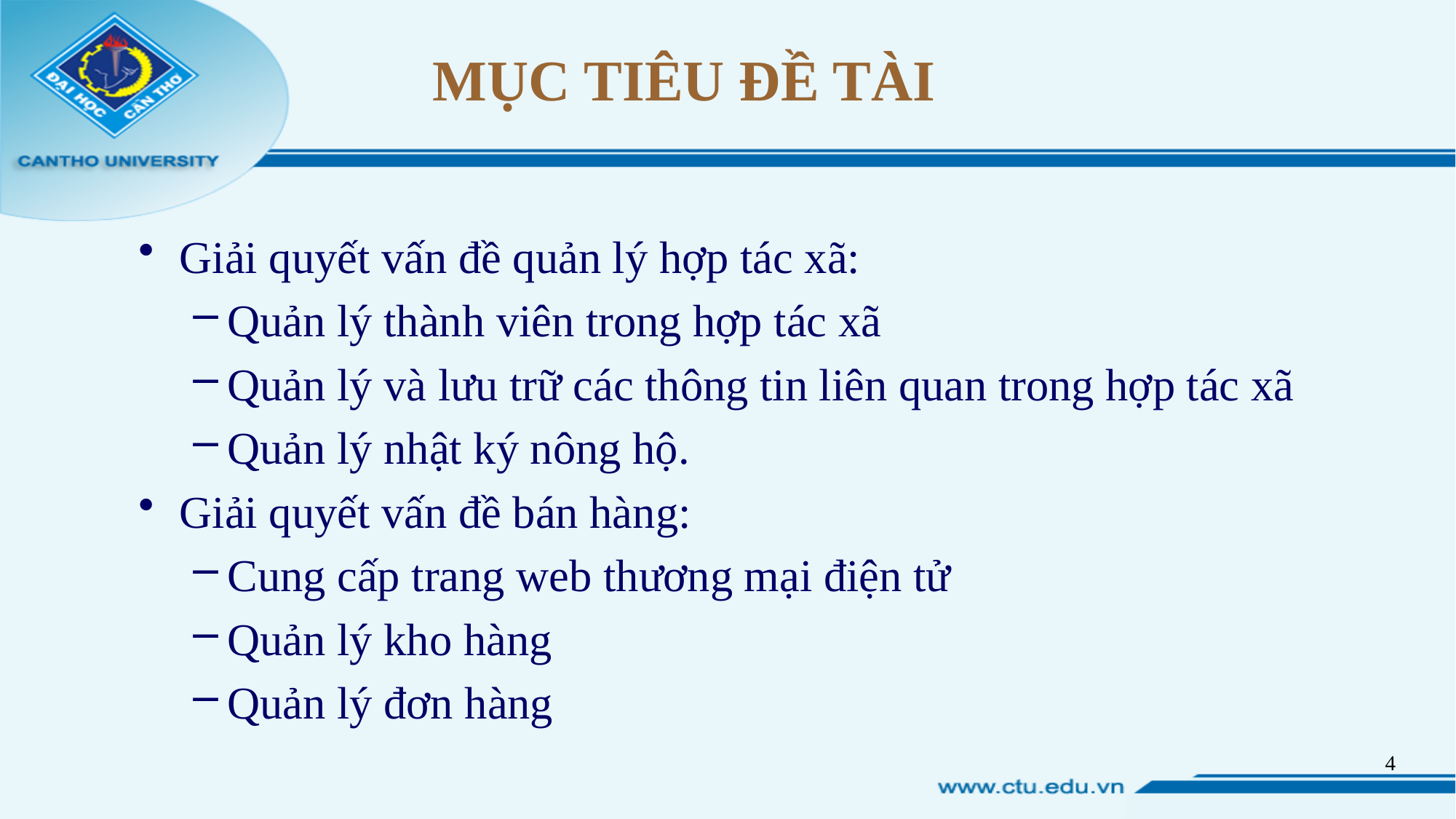

# MỤC TIÊU ĐỀ TÀI
Giải quyết vấn đề quản lý hợp tác xã:
Quản lý thành viên trong hợp tác xã
Quản lý và lưu trữ các thông tin liên quan trong hợp tác xã
Quản lý nhật ký nông hộ.
Giải quyết vấn đề bán hàng:
Cung cấp trang web thương mại điện tử
Quản lý kho hàng
Quản lý đơn hàng

4